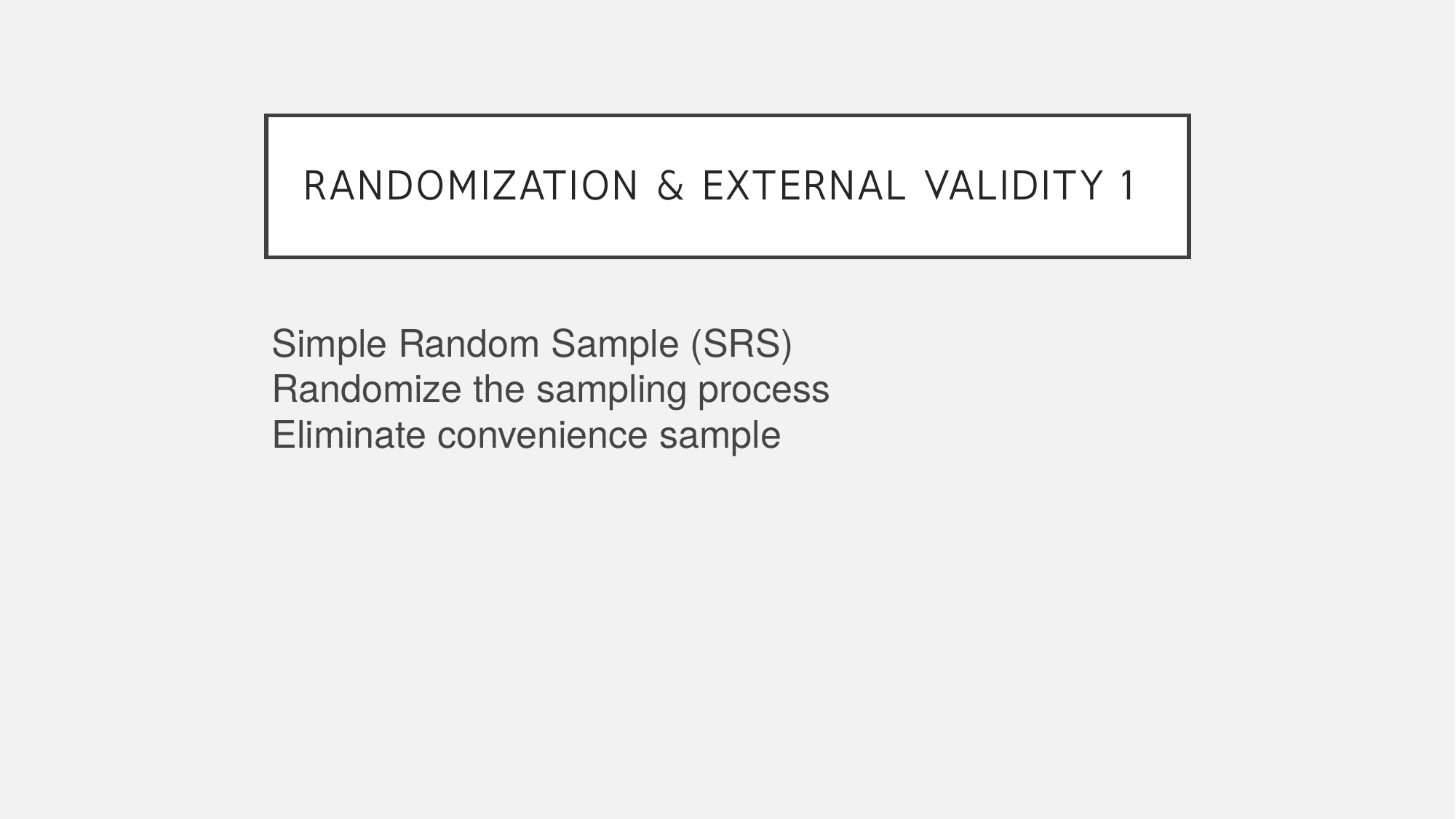

# Randomization & External Validity 1
Simple Random Sample (SRS)
Randomize the sampling process
Eliminate convenience sample